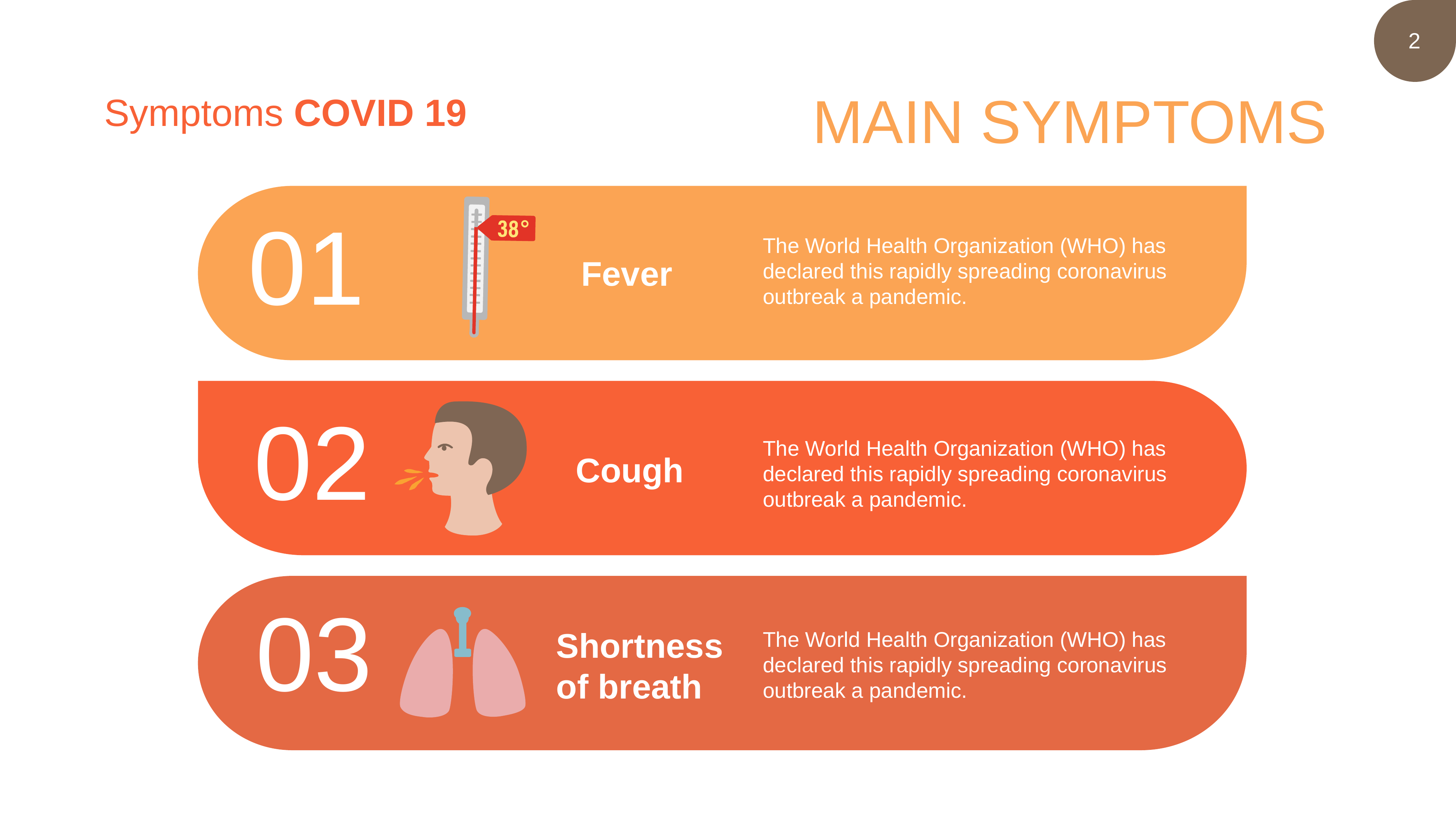

MAIN SYMPTOMS

01
The World Health Organization (WHO) has declared this rapidly spreading coronavirus outbreak a pandemic.
Fever

02

The World Health Organization (WHO) has declared this rapidly spreading coronavirus outbreak a pandemic.
Cough

03

Shortness
of breath
The World Health Organization (WHO) has declared this rapidly spreading coronavirus outbreak a pandemic.

03
The World Health Organization (WHO) has declared this rapidly spreading coronavirus outbreak a pandemic.